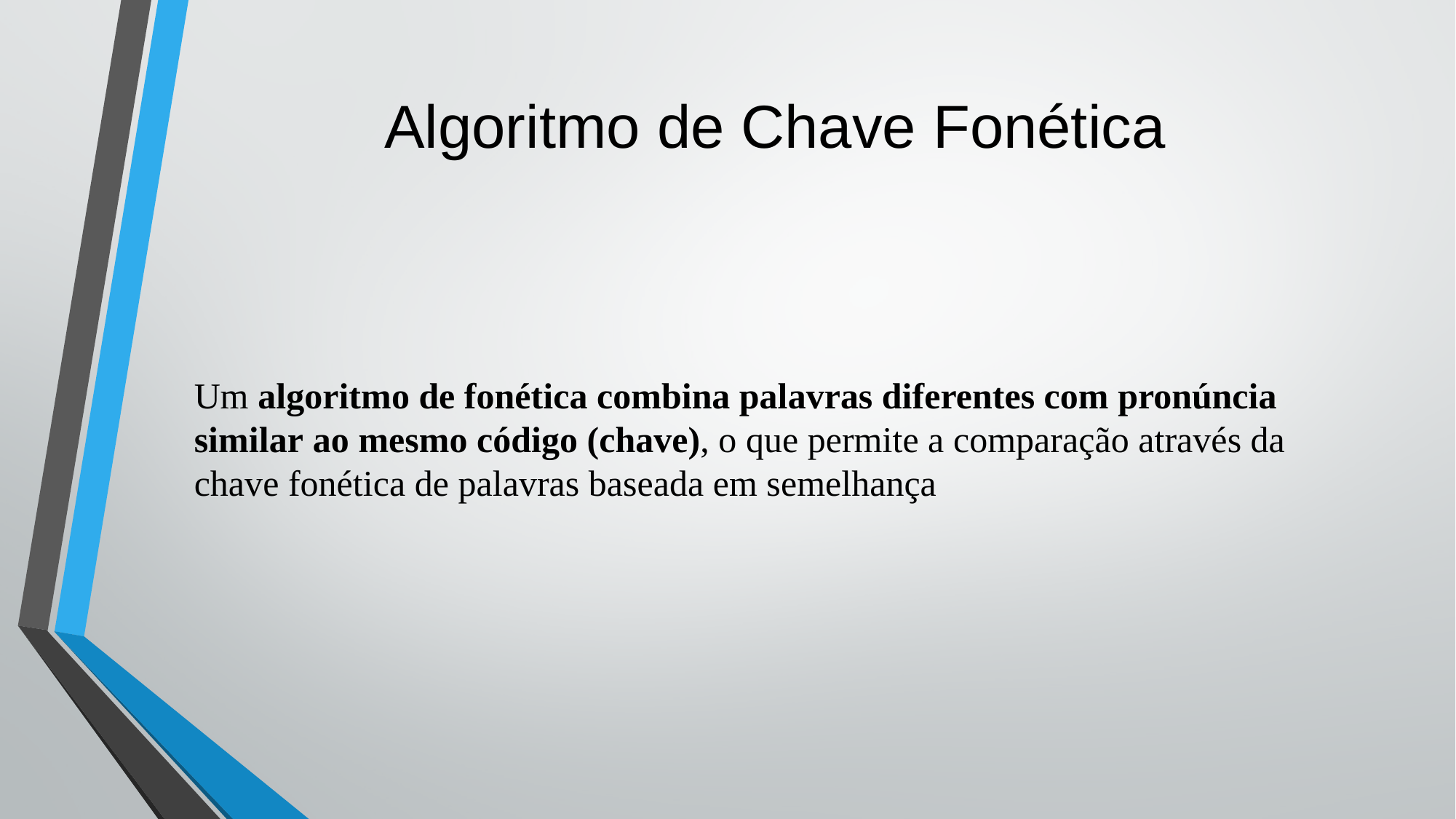

# Algoritmo de Chave Fonética
Um algoritmo de fonética combina palavras diferentes com pronúncia similar ao mesmo código (chave), o que permite a comparação através da chave fonética de palavras baseada em semelhança